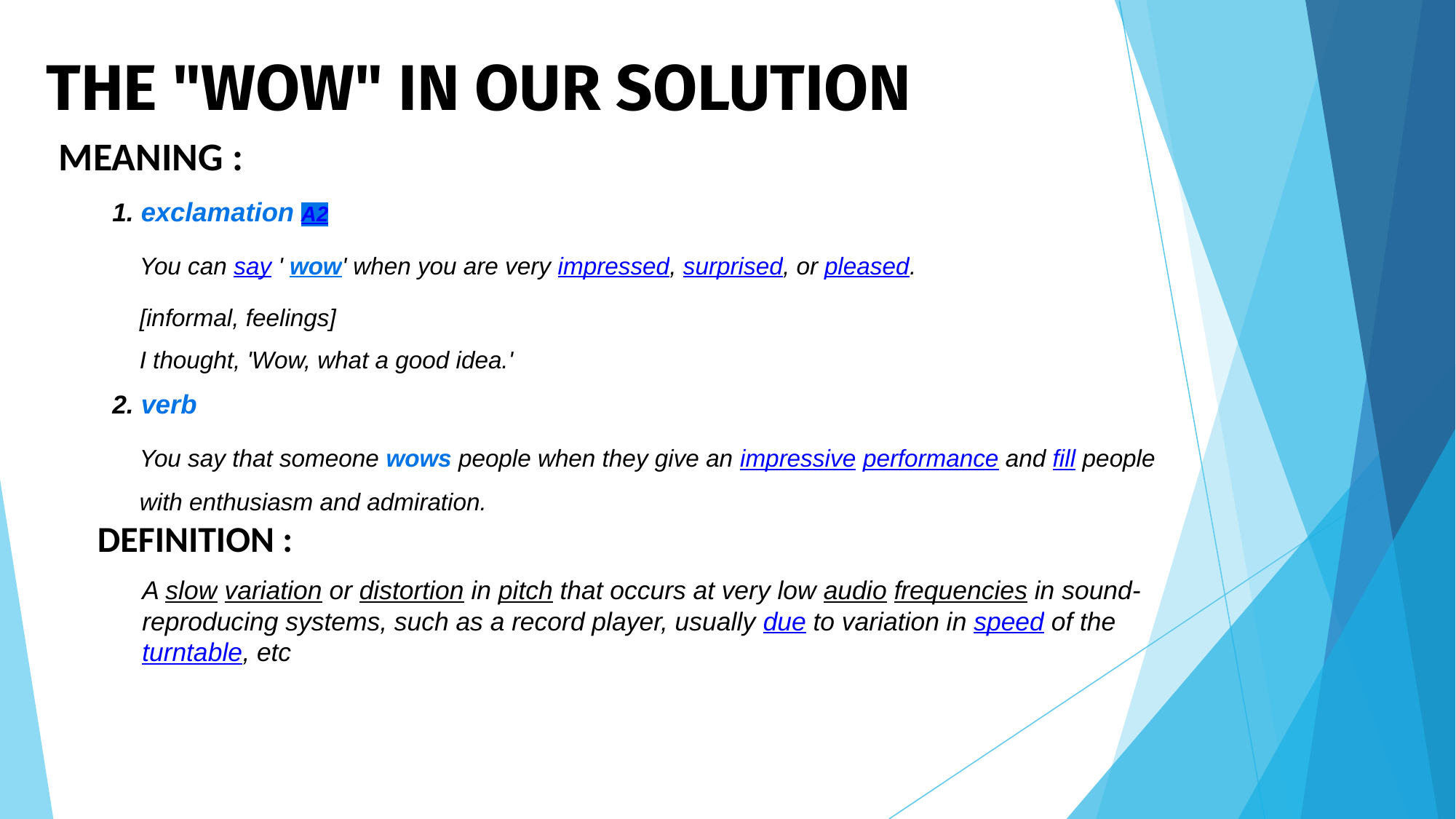

THE "WOW" IN OUR SOLUTION
MEANING :
# 1. exclamation A2
You can say ' wow' when you are very impressed, surprised, or pleased.
[informal, feelings]
I thought, 'Wow, what a good idea.'
2. verb
You say that someone wows people when they give an impressive performance and fill people with enthusiasm and admiration.

DEFINITION :
A slow variation or distortion in pitch that occurs at very low audio frequencies in sound-reproducing systems, such as a record player, usually due to variation in speed of the turntable, etc